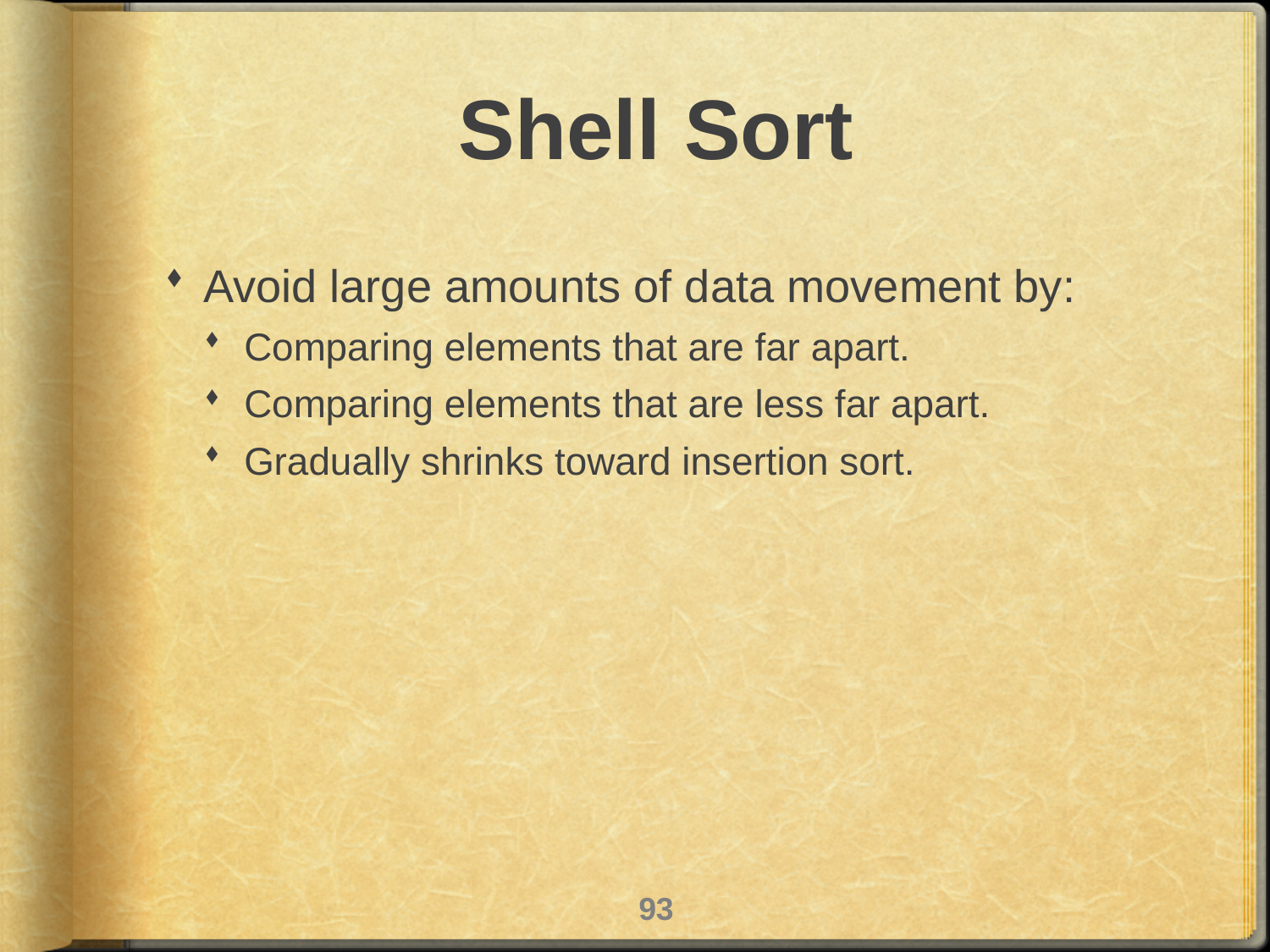

# Shell Sort
Avoid large amounts of data movement by:
Comparing elements that are far apart.
Comparing elements that are less far apart.
Gradually shrinks toward insertion sort.
93